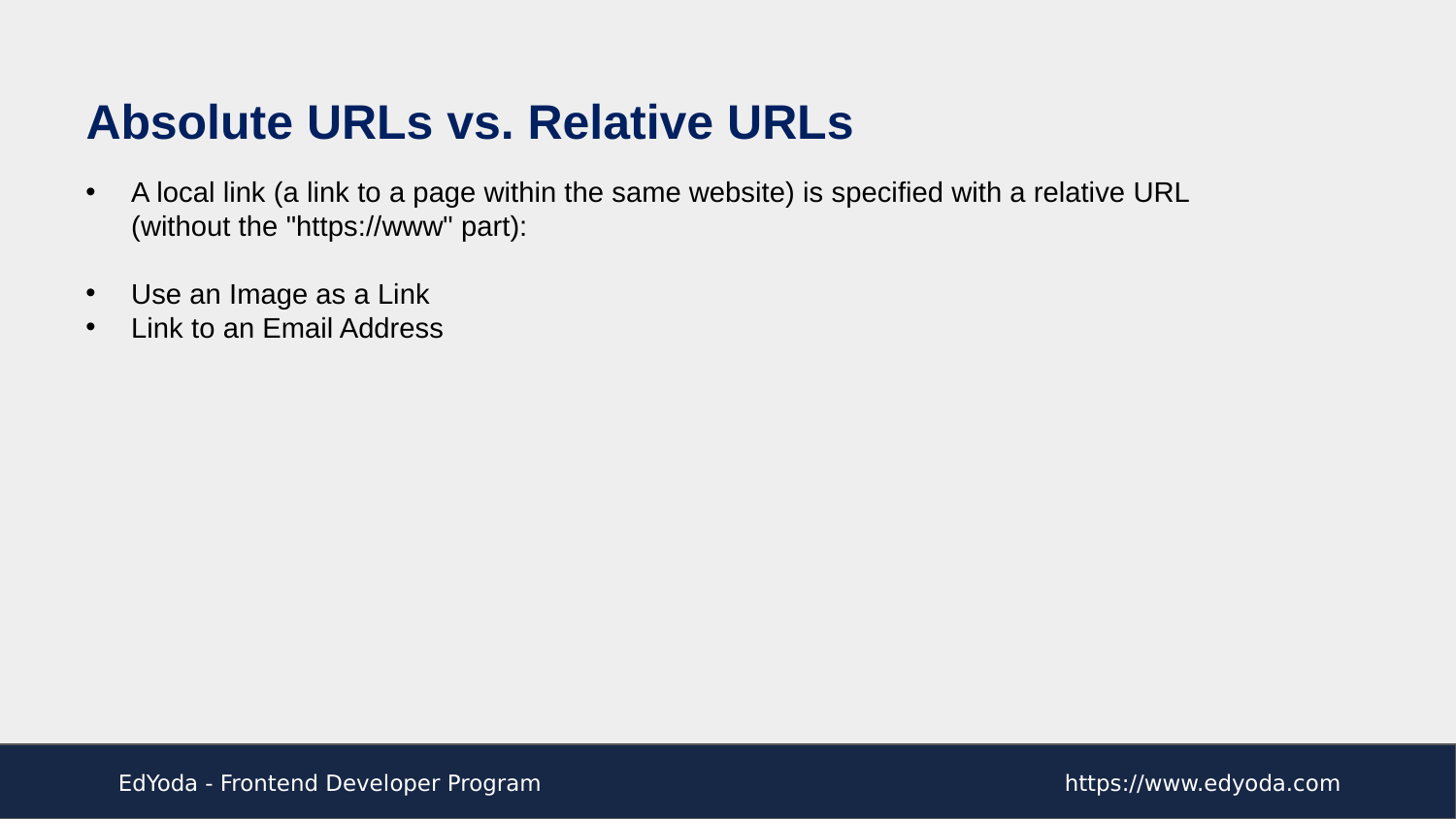

# Absolute URLs vs. Relative URLs
A local link (a link to a page within the same website) is specified with a relative URL (without the "https://www" part):

Use an Image as a Link
Link to an Email Address

EdYoda - Frontend Developer Program
https://www.edyoda.com